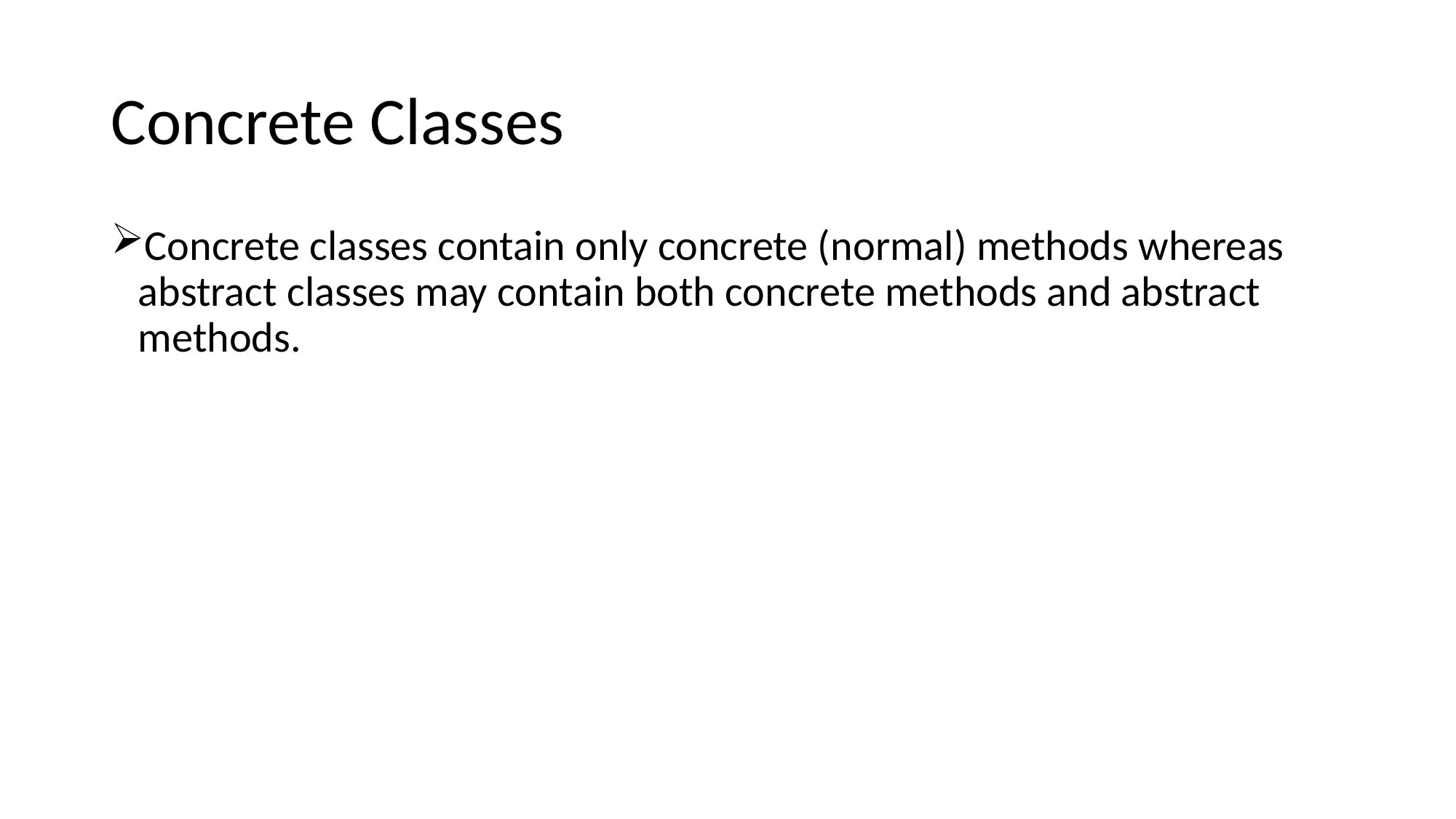

# Concrete Classes
Concrete classes contain only concrete (normal) methods whereas abstract classes may contain both concrete methods and abstract methods.